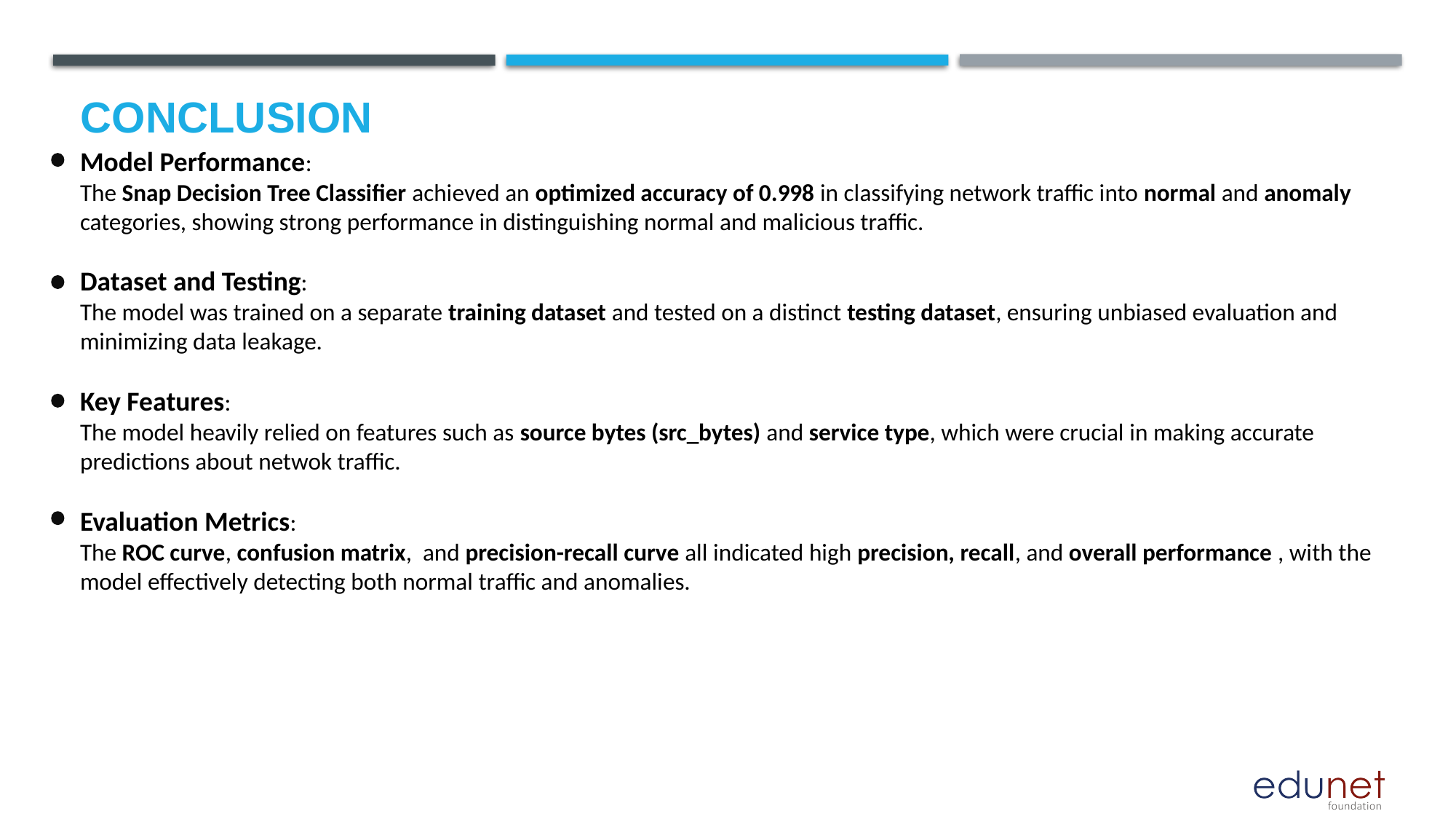

# Conclusion
Model Performance:
The Snap Decision Tree Classifier achieved an optimized accuracy of 0.998 in classifying network traffic into normal and anomaly categories, showing strong performance in distinguishing normal and malicious traffic.

Dataset and Testing:
The model was trained on a separate training dataset and tested on a distinct testing dataset, ensuring unbiased evaluation and minimizing data leakage.

Key Features:
The model heavily relied on features such as source bytes (src_bytes) and service type, which were crucial in making accurate predictions about netwok traffic.

Evaluation Metrics:
The ROC curve, confusion matrix,  and precision-recall curve all indicated high precision, recall, and overall performance , with the model effectively detecting both normal traffic and anomalies.